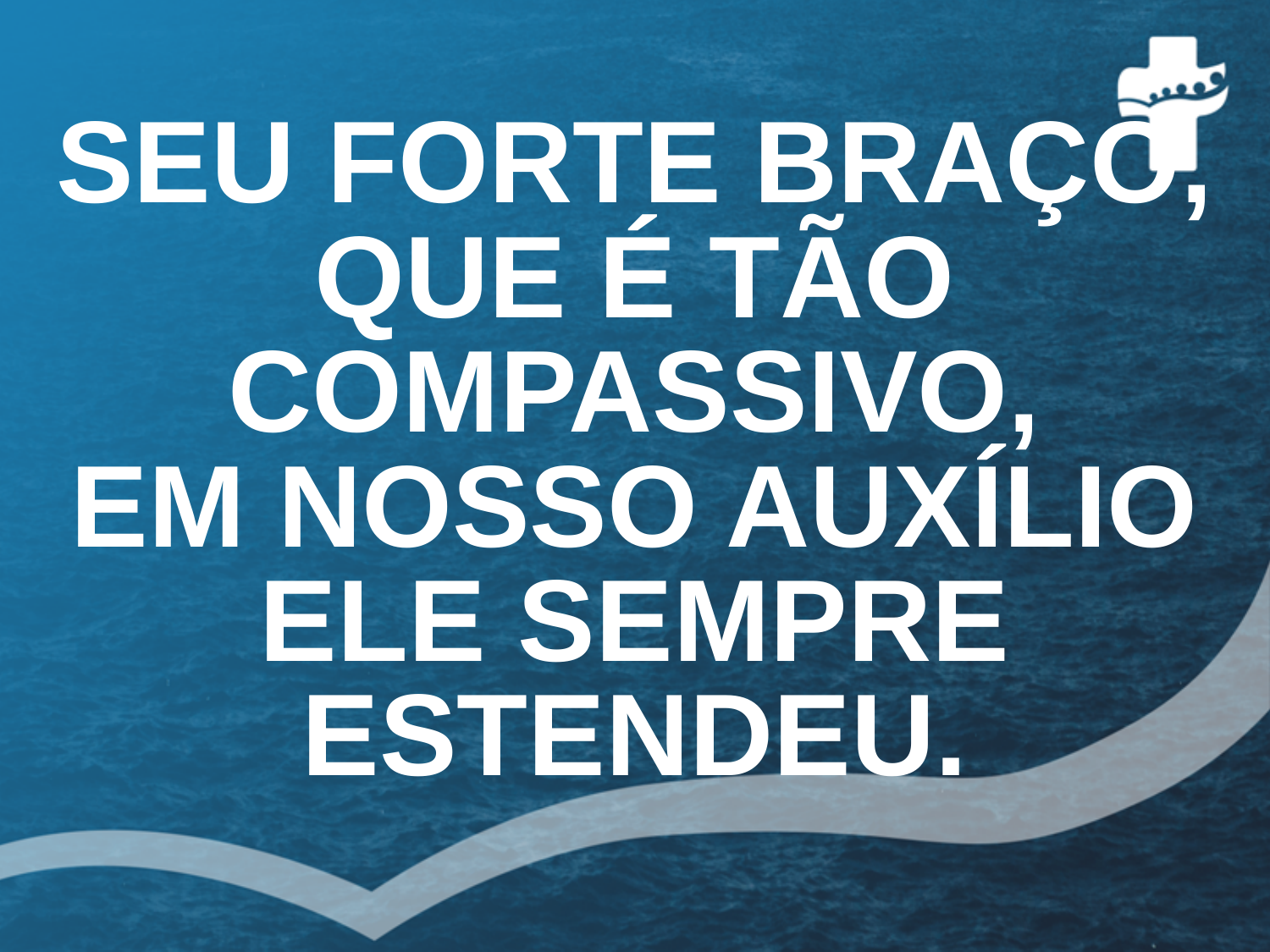

# SEU FORTE BRAÇO, QUE É TÃO COMPASSIVO, EM NOSSO AUXÍLIO ELE SEMPRE ESTENDEU.